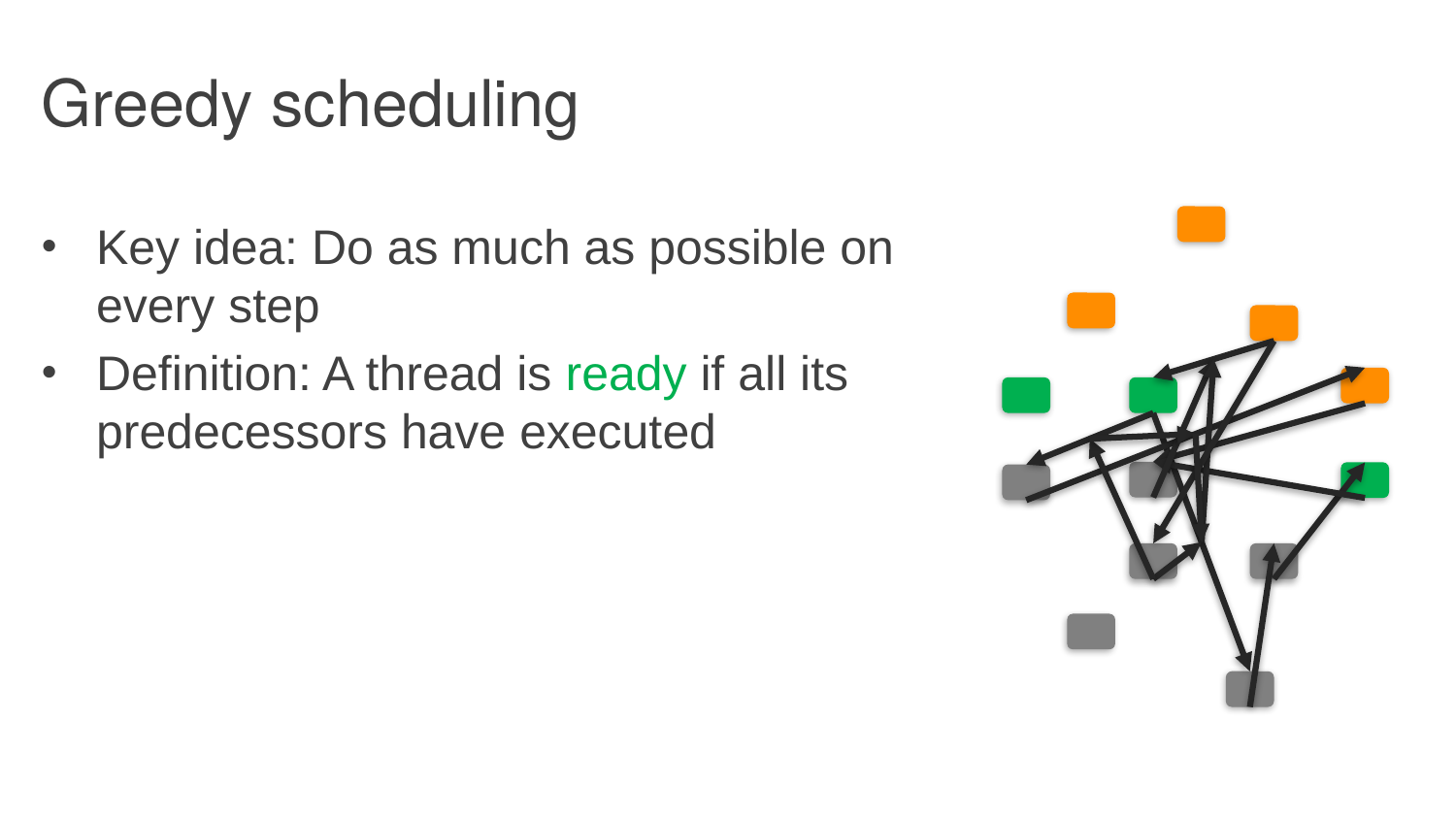

# Greedy scheduling

Key idea: Do as much as possible on every step
Definition: A thread is ready if all its predecessors have executed